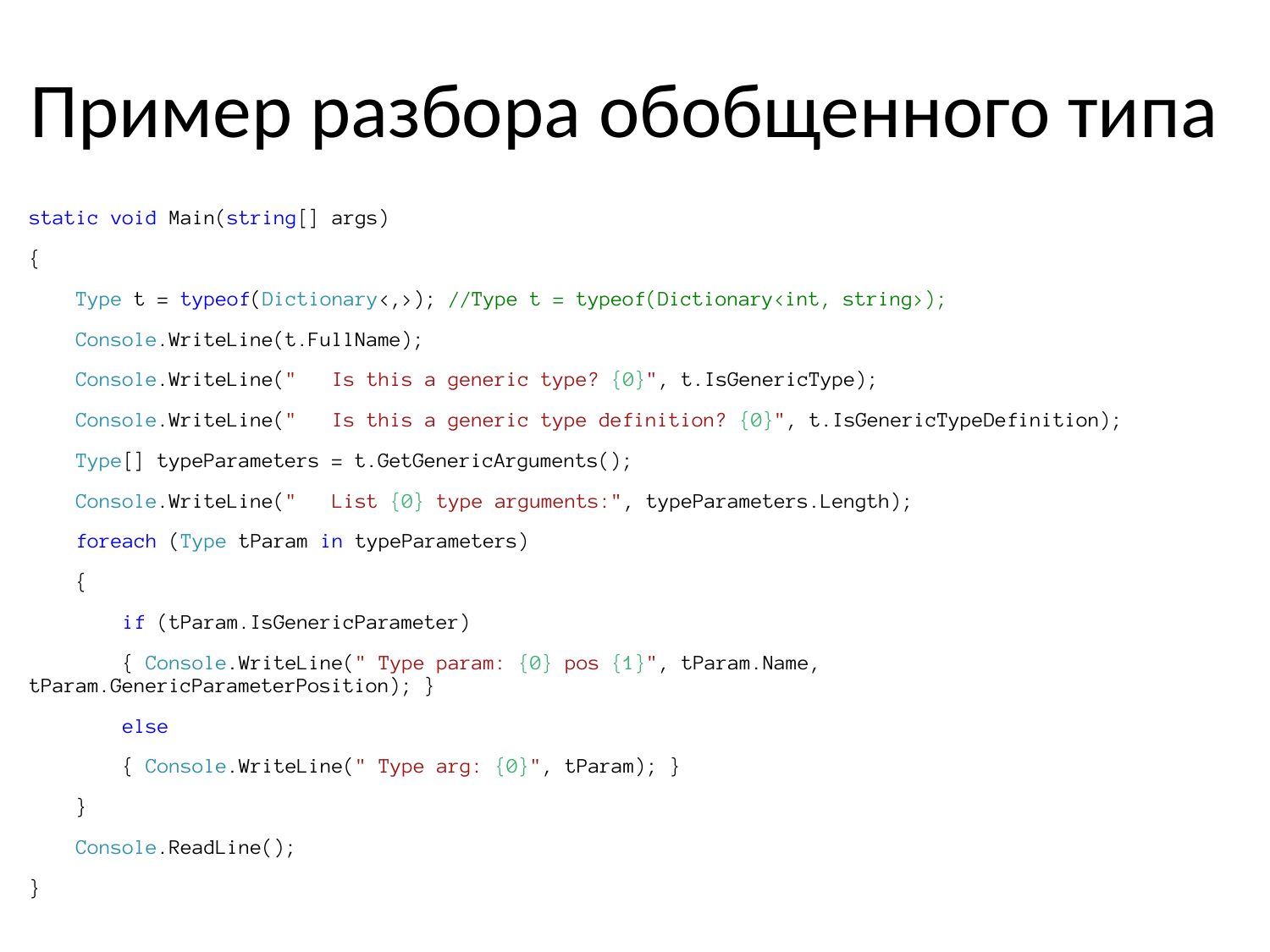

# Пример разбора обобщенного типа
static void Main(string[] args)
{
    Type t = typeof(Dictionary<,>); //Type t = typeof(Dictionary<int, string>);
    Console.WriteLine(t.FullName);
    Console.WriteLine("   Is this a generic type? {0}", t.IsGenericType);
    Console.WriteLine("   Is this a generic type definition? {0}", t.IsGenericTypeDefinition);
    Type[] typeParameters = t.GetGenericArguments();
    Console.WriteLine("   List {0} type arguments:", typeParameters.Length);
    foreach (Type tParam in typeParameters)
    {
        if (tParam.IsGenericParameter)
        { Console.WriteLine(" Type param: {0} pos {1}", tParam.Name, tParam.GenericParameterPosition); }
        else
        { Console.WriteLine(" Type arg: {0}", tParam); }
    }
    Console.ReadLine();
}